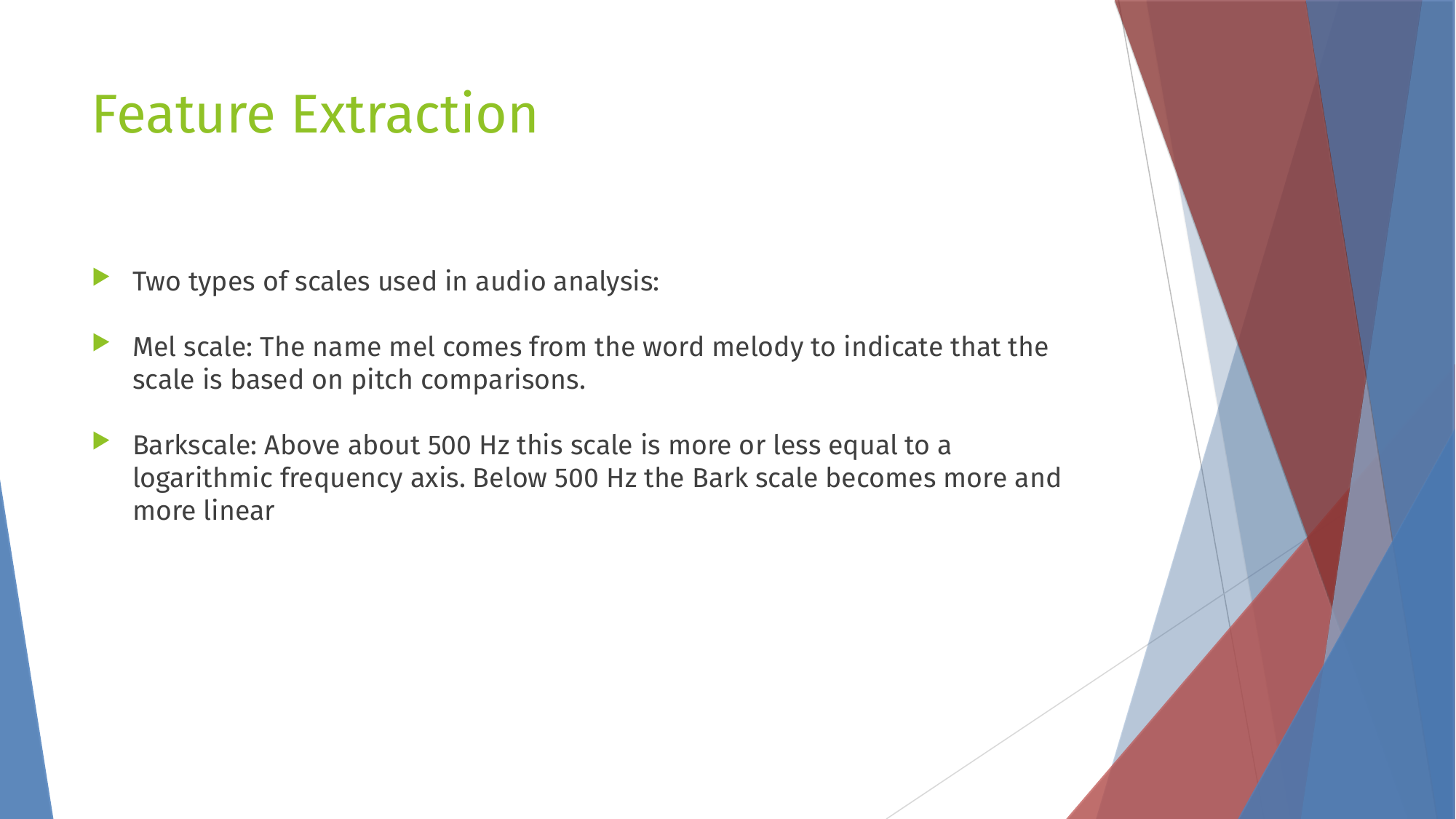

Feature Extraction
Two types of scales used in audio analysis:

Mel scale: The name mel comes from the word melody to indicate that the scale is based on pitch comparisons.

Barkscale: Above about 500 Hz this scale is more or less equal to a logarithmic frequency axis. Below 500 Hz the Bark scale becomes more and more linear